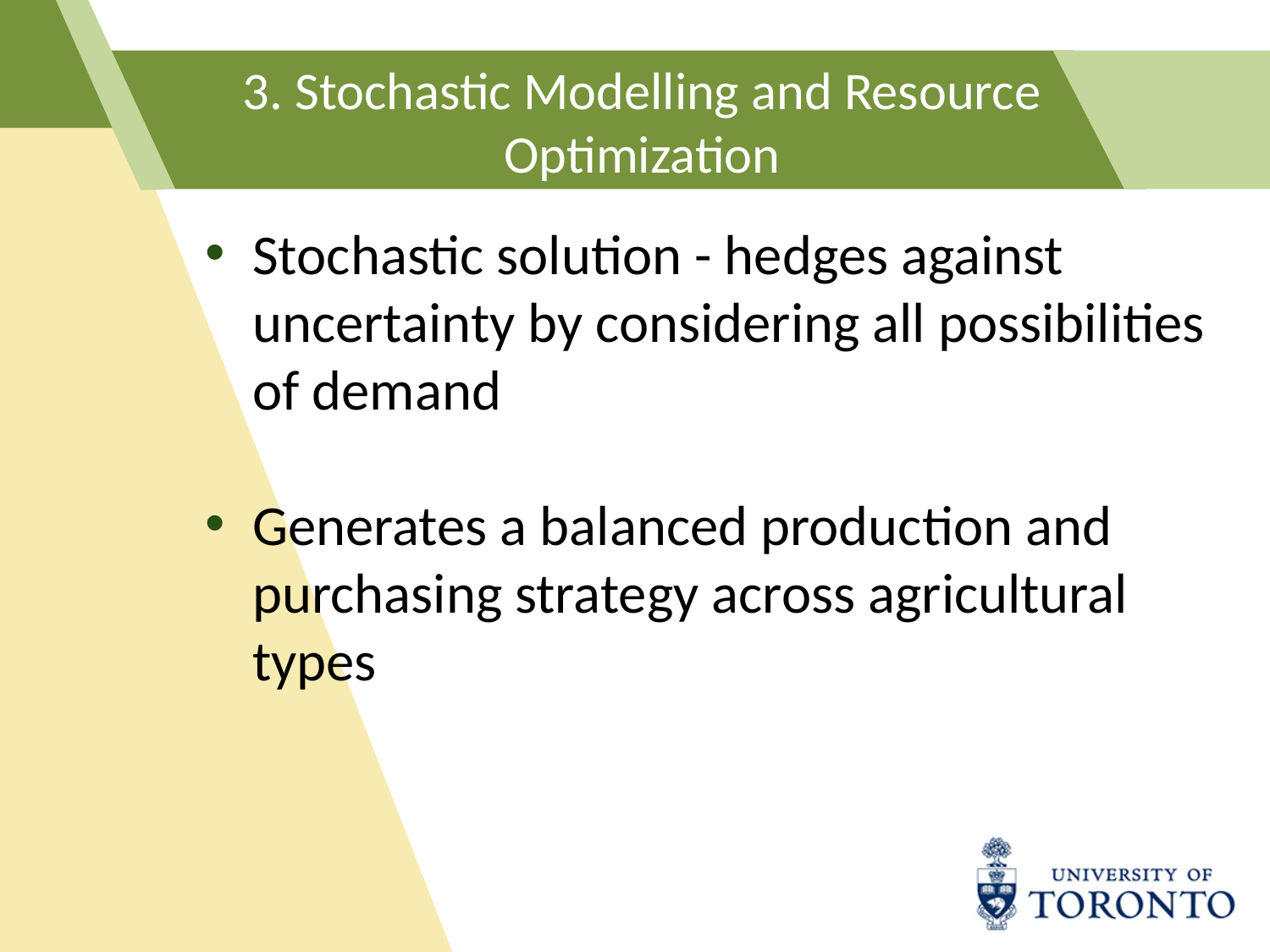

# 3. Stochastic Modelling and Resource Optimization
Stochastic solution - hedges against uncertainty by considering all possibilities of demand

Generates a balanced production and purchasing strategy across agricultural types